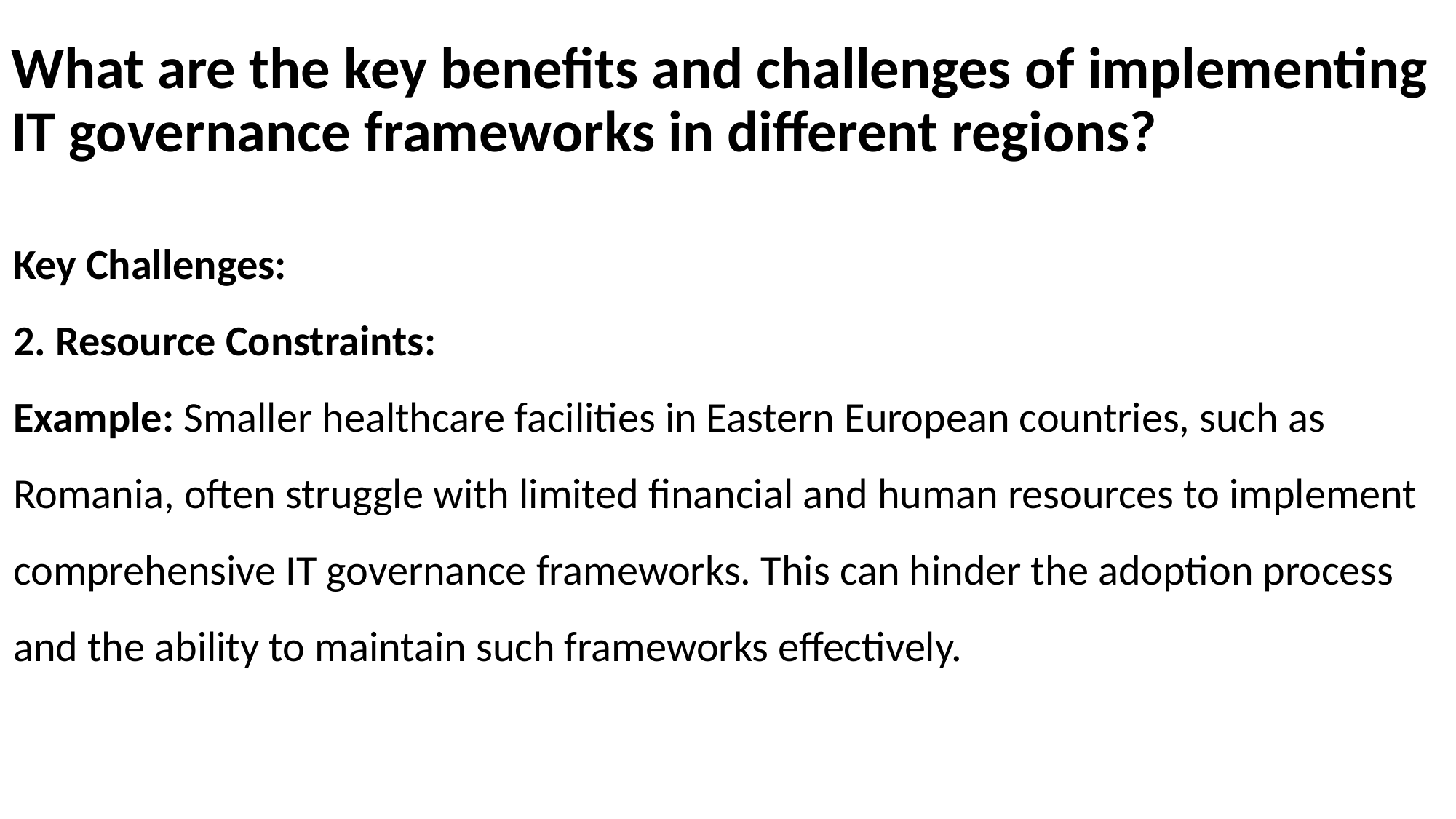

# What are the key benefits and challenges of implementing IT governance frameworks in different regions?
Key Challenges:
2. Resource Constraints:
Example: Smaller healthcare facilities in Eastern European countries, such as Romania, often struggle with limited financial and human resources to implement comprehensive IT governance frameworks. This can hinder the adoption process and the ability to maintain such frameworks effectively.